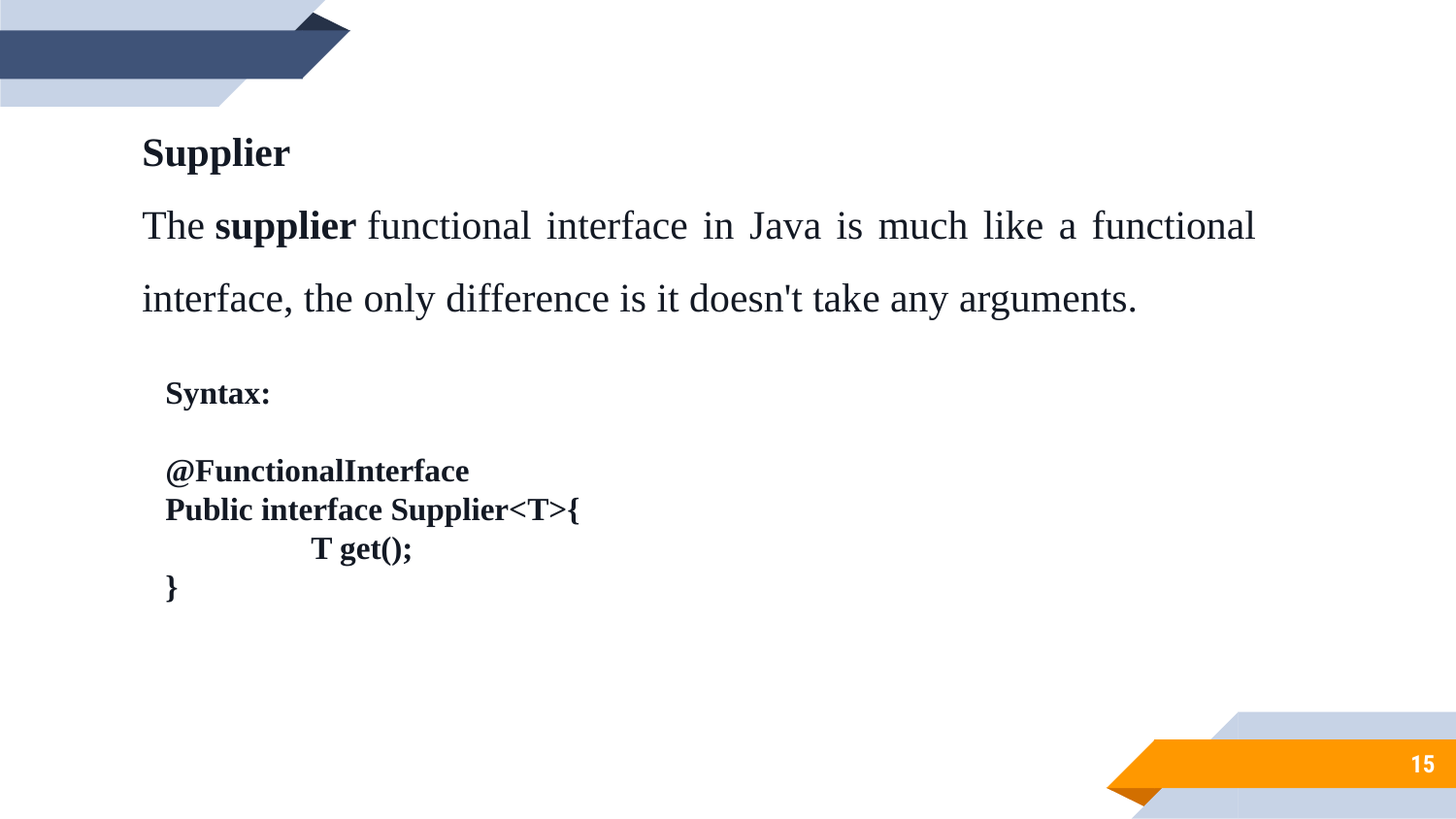

Supplier
The supplier functional interface in Java is much like a functional interface, the only difference is it doesn't take any arguments.

Syntax:

@FunctionalInterface
Public interface Supplier<T>{
	T get();
}
15